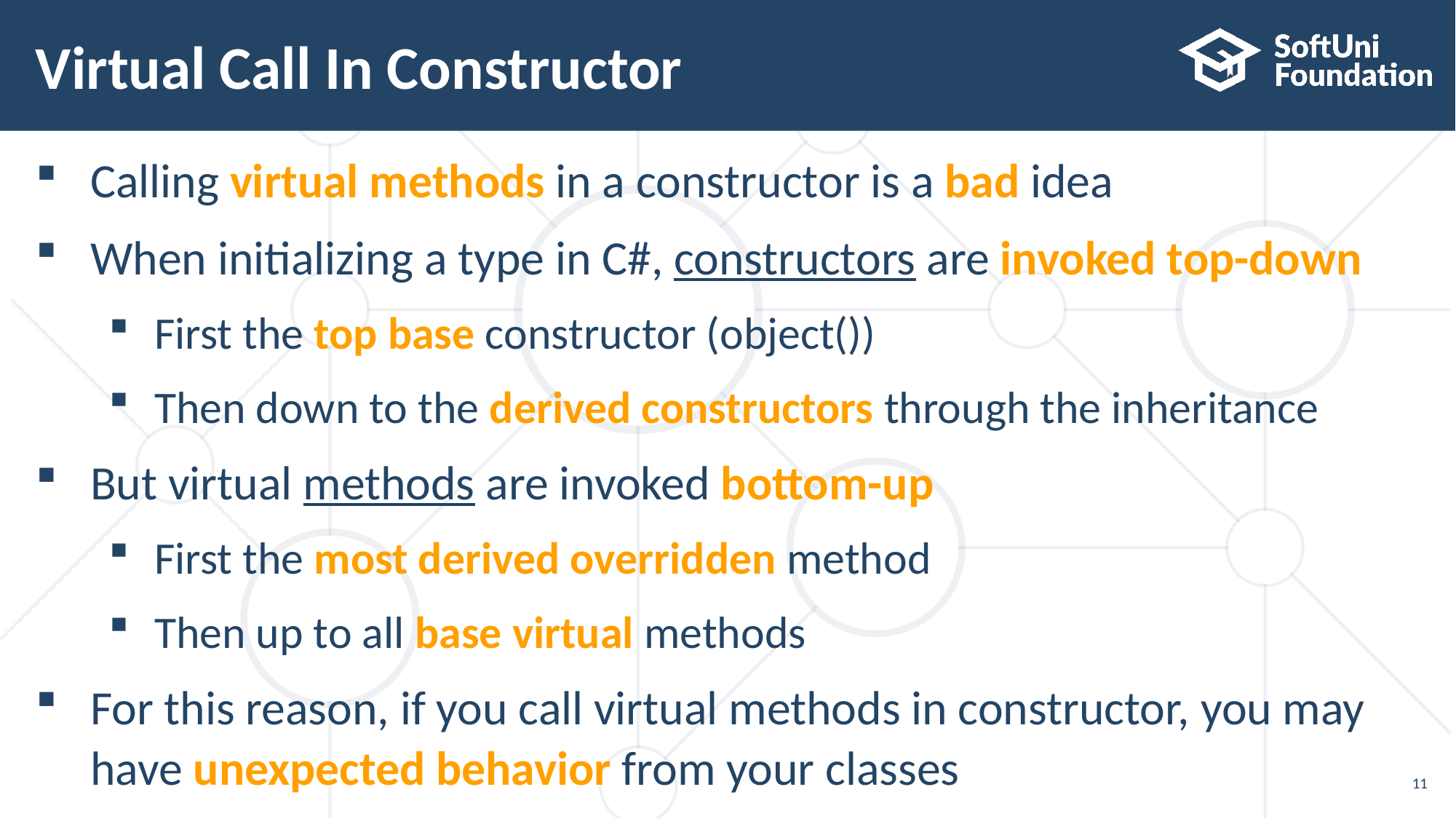

# Virtual Call In Constructor
Calling virtual methods in a constructor is a bad idea
When initializing a type in C#, constructors are invoked top-down
First the top base constructor (object())
Then down to the derived constructors through the inheritance
But virtual methods are invoked bottom-up
First the most derived overridden method
Then up to all base virtual methods
For this reason, if you call virtual methods in constructor, you may
have unexpected behavior from your classes
11